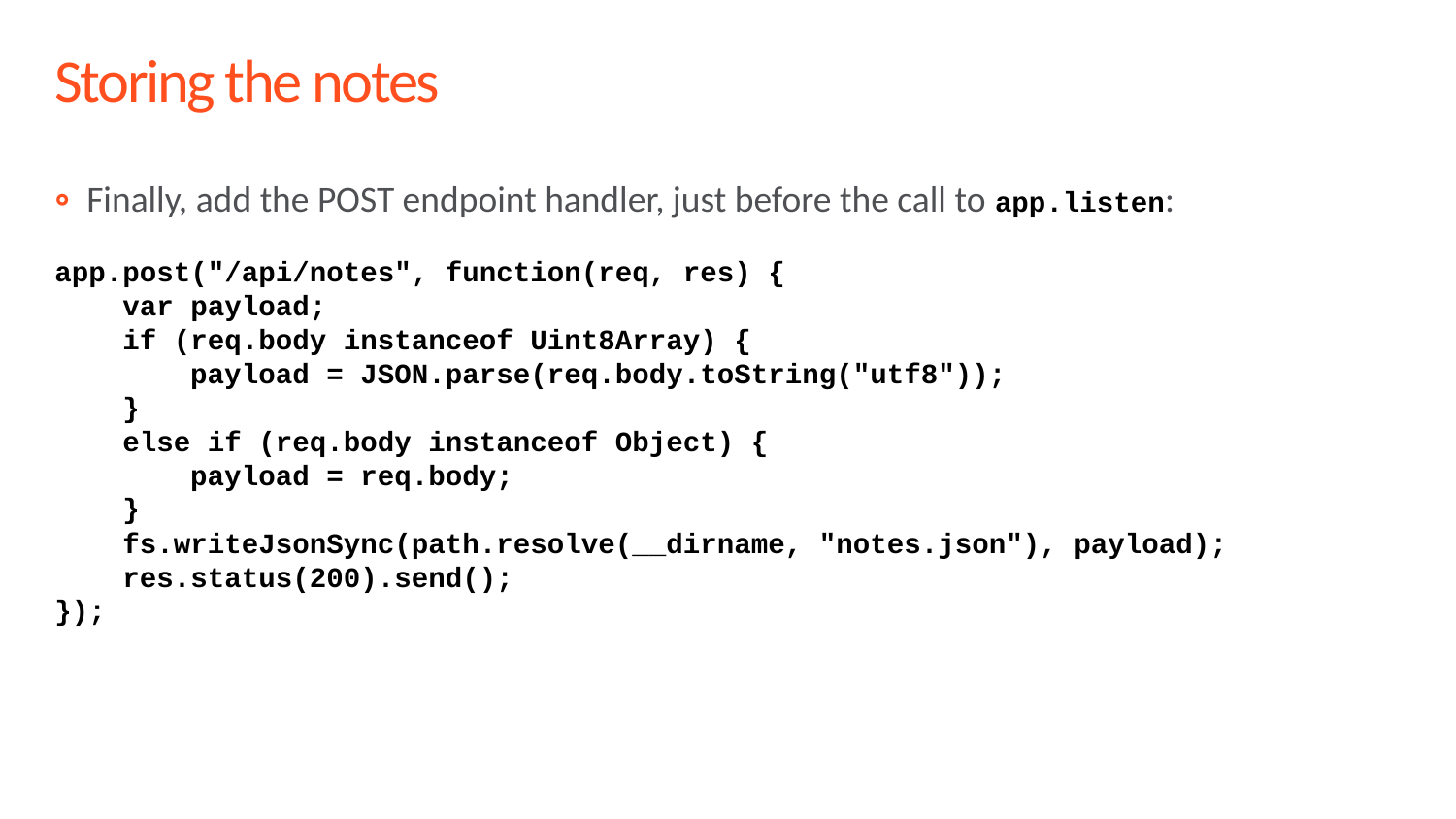

# Storing the notes
Finally, add the POST endpoint handler, just before the call to app.listen:

app.post("/api/notes", function(req, res) {
    var payload;
    if (req.body instanceof Uint8Array) {
        payload = JSON.parse(req.body.toString("utf8"));
    }
    else if (req.body instanceof Object) {
        payload = req.body;
    }
    fs.writeJsonSync(path.resolve(__dirname, "notes.json"), payload);
    res.status(200).send();
});